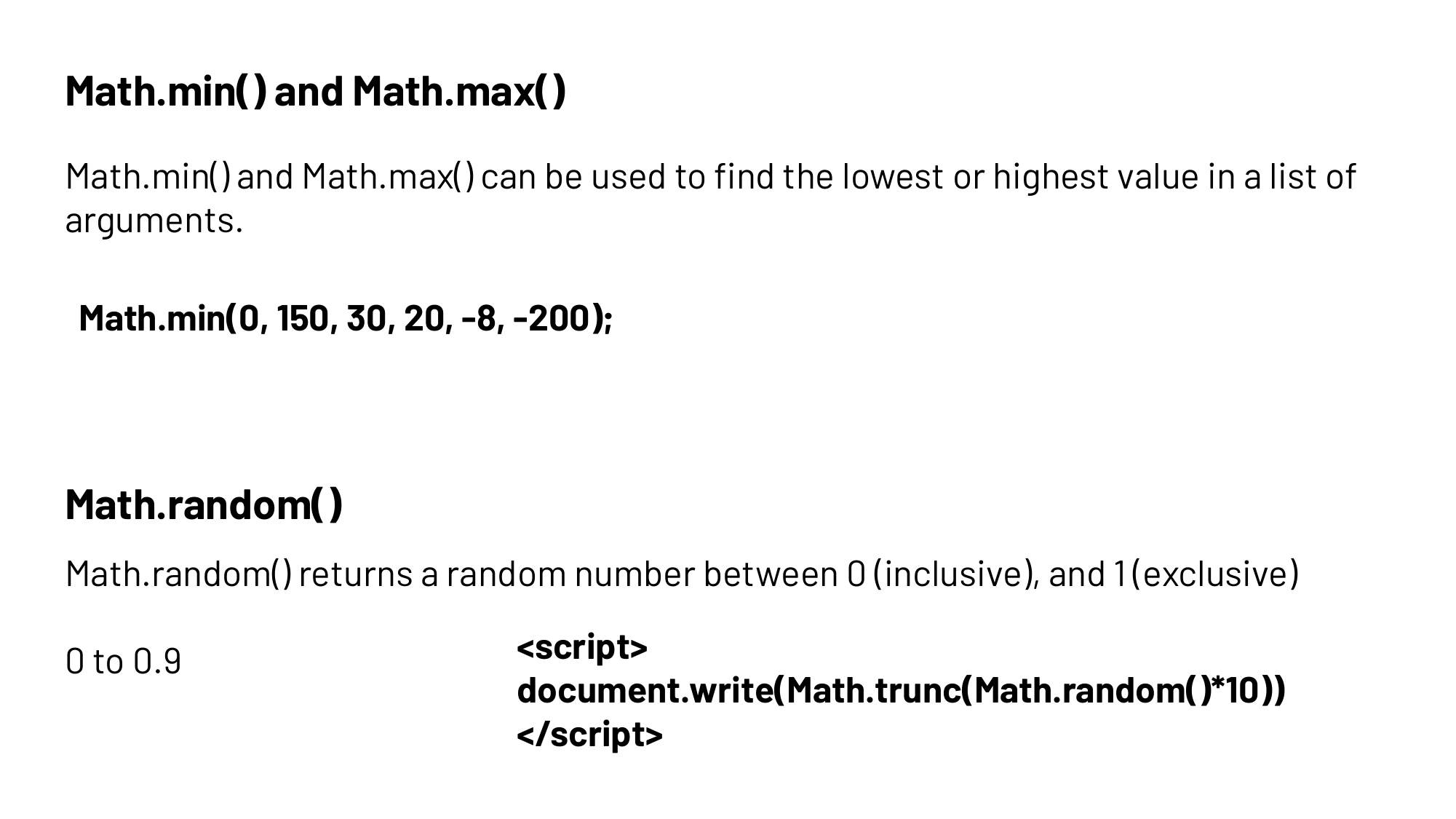

Math.min() and Math.max()
Math.min() and Math.max() can be used to find the lowest or highest value in a list of arguments.
Math.min(0, 150, 30, 20, -8, -200);
Math.random()
Math.random() returns a random number between 0 (inclusive), and 1 (exclusive)

0 to 0.9
<script>
document.write(Math.trunc(Math.random()*10))
</script>